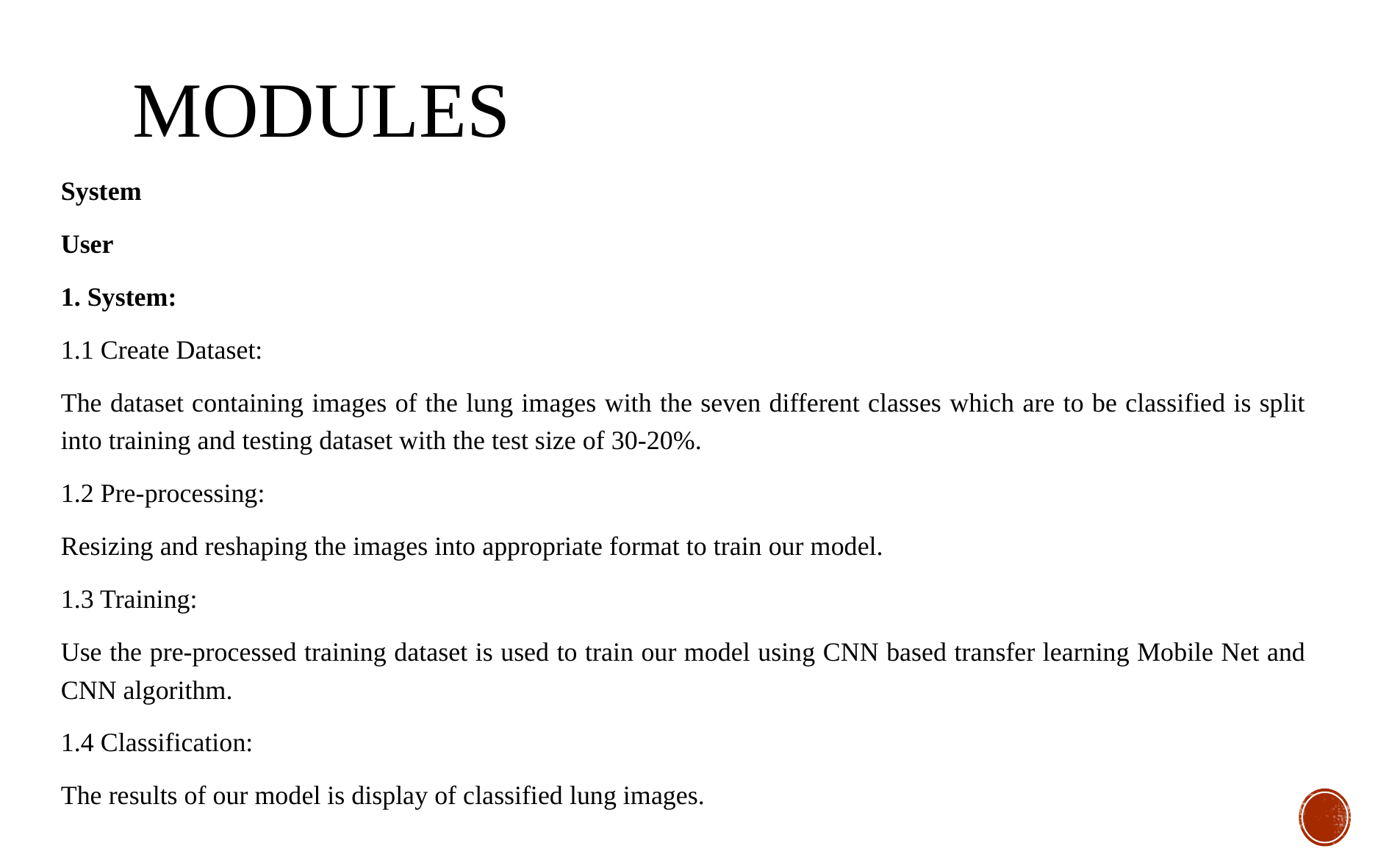

# Modules
System
User
1. System:
1.1 Create Dataset:
The dataset containing images of the lung images with the seven different classes which are to be classified is split into training and testing dataset with the test size of 30-20%.
1.2 Pre-processing:
Resizing and reshaping the images into appropriate format to train our model.
1.3 Training:
Use the pre-processed training dataset is used to train our model using CNN based transfer learning Mobile Net and CNN algorithm.
1.4 Classification:
The results of our model is display of classified lung images.